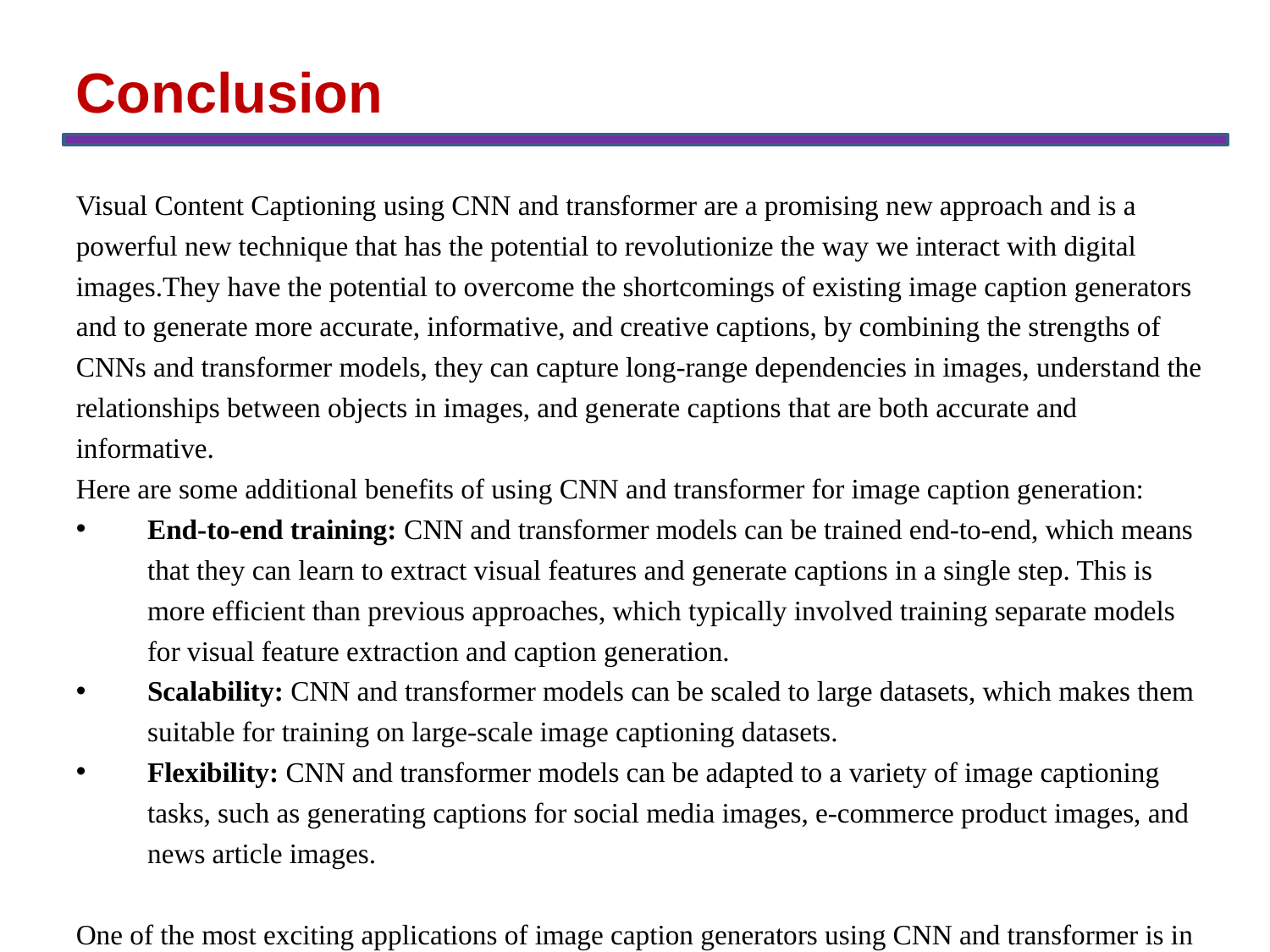

Conclusion

Visual Content Captioning using CNN and transformer are a promising new approach and is a powerful new technique that has the potential to revolutionize the way we interact with digital images.They have the potential to overcome the shortcomings of existing image caption generators and to generate more accurate, informative, and creative captions, by combining the strengths of CNNs and transformer models, they can capture long-range dependencies in images, understand the relationships between objects in images, and generate captions that are both accurate and informative.
Here are some additional benefits of using CNN and transformer for image caption generation:
End-to-end training: CNN and transformer models can be trained end-to-end, which means that they can learn to extract visual features and generate captions in a single step. This is more efficient than previous approaches, which typically involved training separate models for visual feature extraction and caption generation.
Scalability: CNN and transformer models can be scaled to large datasets, which makes them suitable for training on large-scale image captioning datasets.
Flexibility: CNN and transformer models can be adapted to a variety of image captioning tasks, such as generating captions for social media images, e-commerce product images, and news article images.

One of the most exciting applications of image caption generators using CNN and transformer is in the field of accessibility.